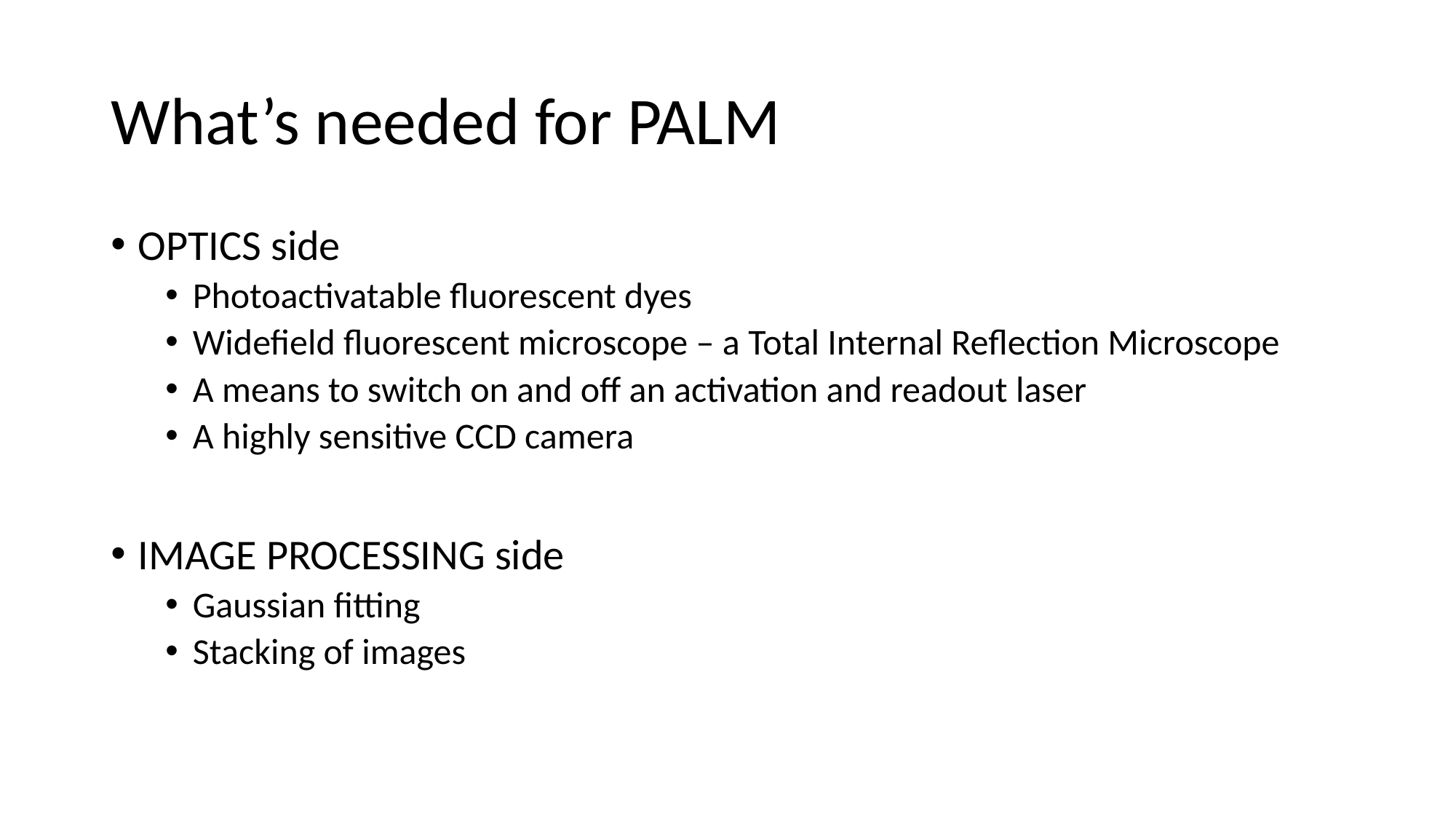

# What’s needed for PALM
OPTICS side
Photoactivatable fluorescent dyes
Widefield fluorescent microscope – a Total Internal Reflection Microscope
A means to switch on and off an activation and readout laser
A highly sensitive CCD camera

IMAGE PROCESSING side
Gaussian fitting
Stacking of images